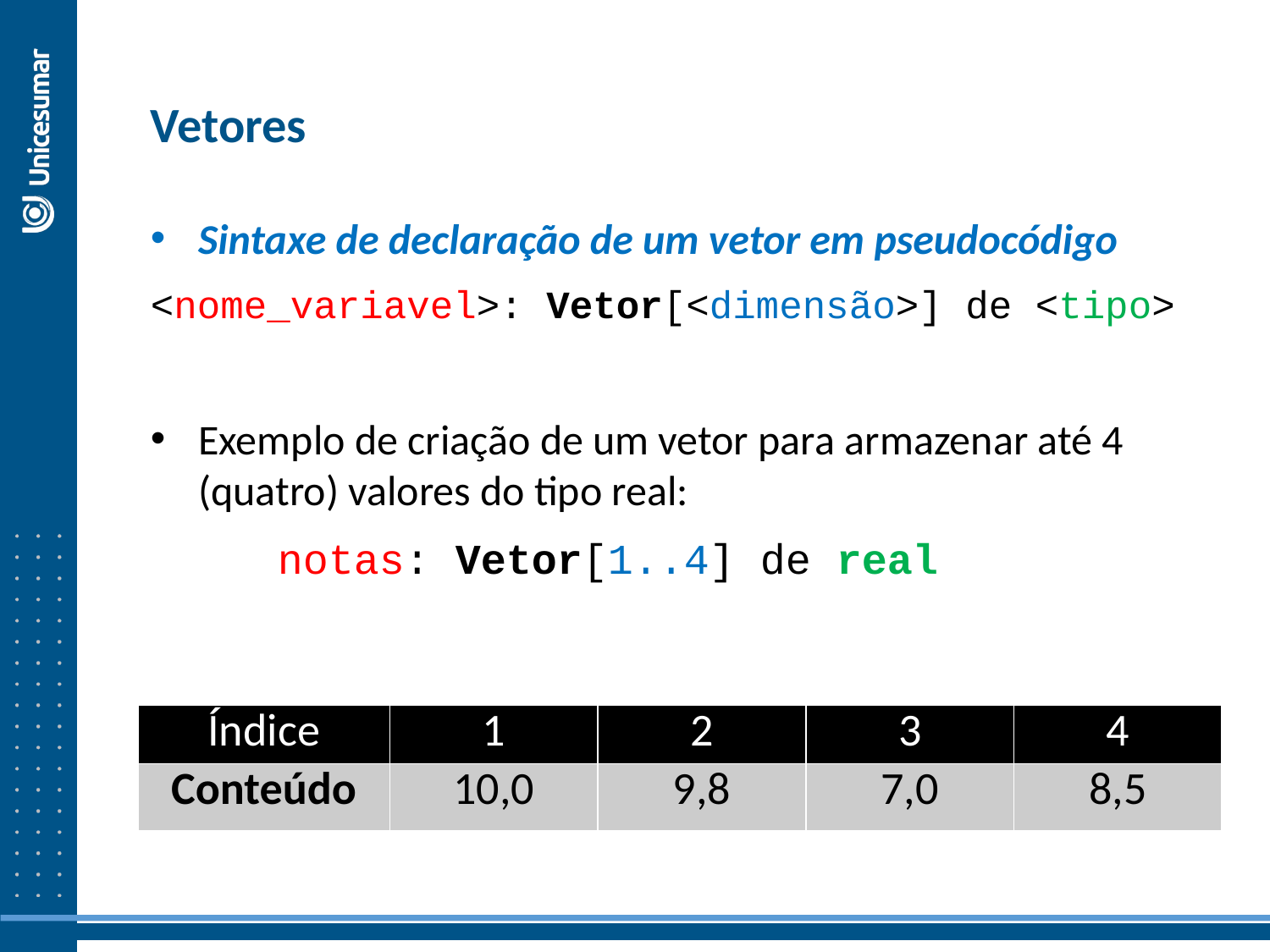

Vetores
Sintaxe de declaração de um vetor em pseudocódigo
<nome_variavel>: Vetor[<dimensão>] de <tipo>

Exemplo de criação de um vetor para armazenar até 4 (quatro) valores do tipo real:
	notas: Vetor[1..4] de real
| Índice | 1 | 2 | 3 | 4 |
| --- | --- | --- | --- | --- |
| Conteúdo | 10,0 | 9,8 | 7,0 | 8,5 |